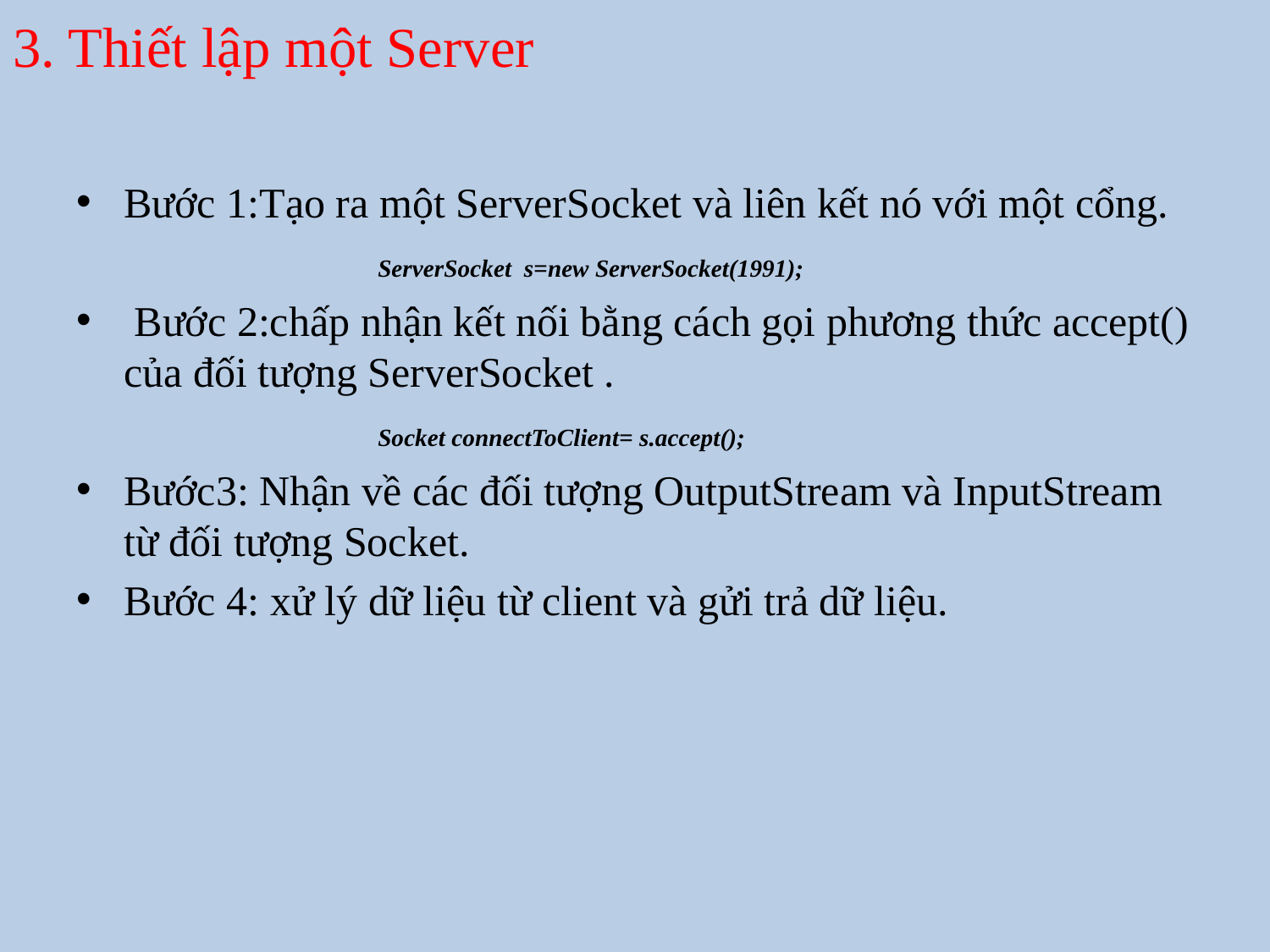

# 3. Thiết lập một Server
Bước 1:Tạo ra một ServerSocket và liên kết nó với một cổng.
			ServerSocket  s=new ServerSocket(1991);
 Bước 2:chấp nhận kết nối bằng cách gọi phương thức accept() của đối tượng ServerSocket .
			Socket connectToClient= s.accept();
Bước3: Nhận về các đối tượng OutputStream và InputStream từ đối tượng Socket.
Bước 4: xử lý dữ liệu từ client và gửi trả dữ liệu.